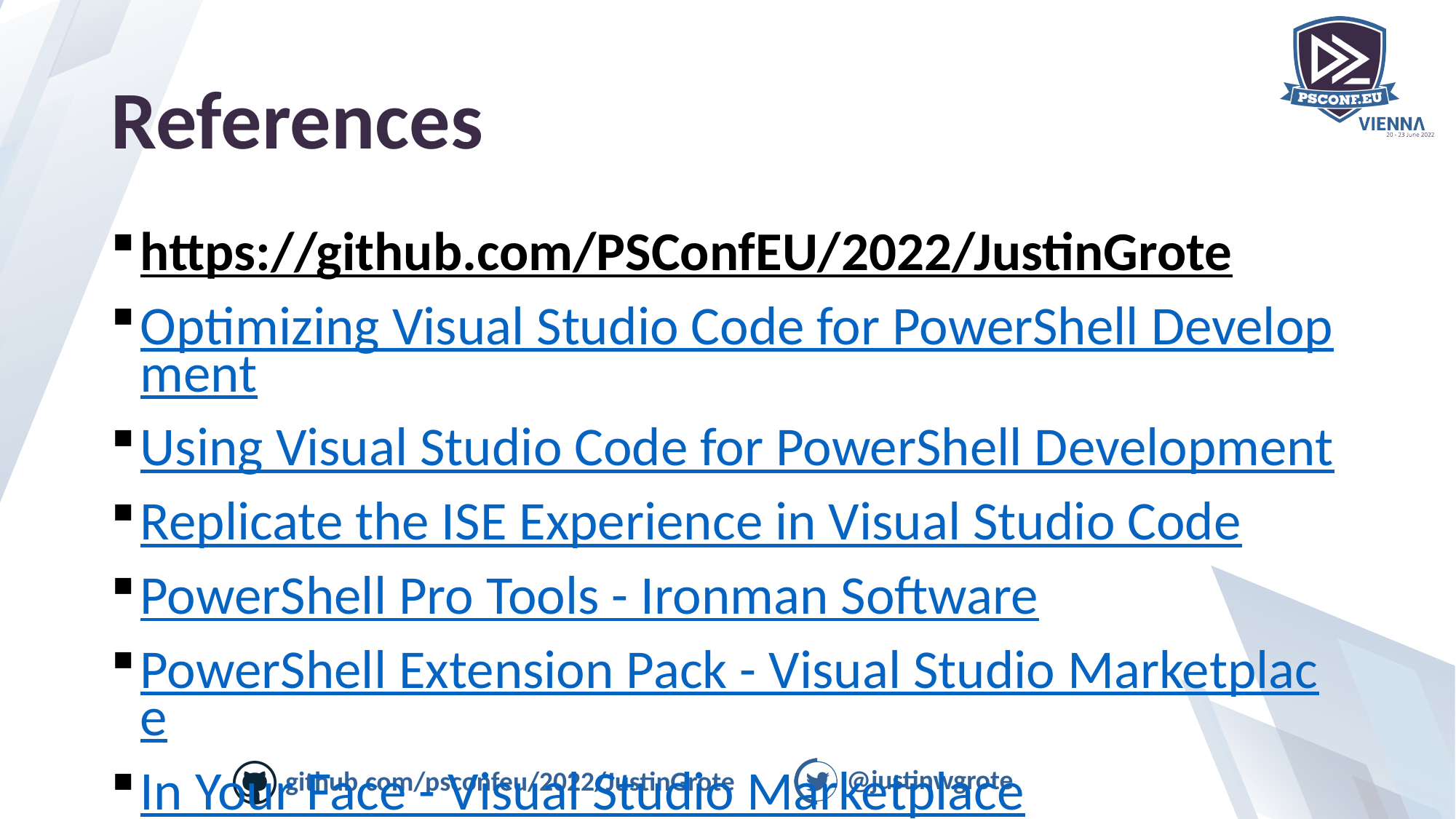

# References
https://github.com/PSConfEU/2022/JustinGrote
Optimizing Visual Studio Code for PowerShell Development
Using Visual Studio Code for PowerShell Development
Replicate the ISE Experience in Visual Studio Code
PowerShell Pro Tools - Ironman Software
PowerShell Extension Pack - Visual Studio Marketplace
In Your Face - Visual Studio Marketplace